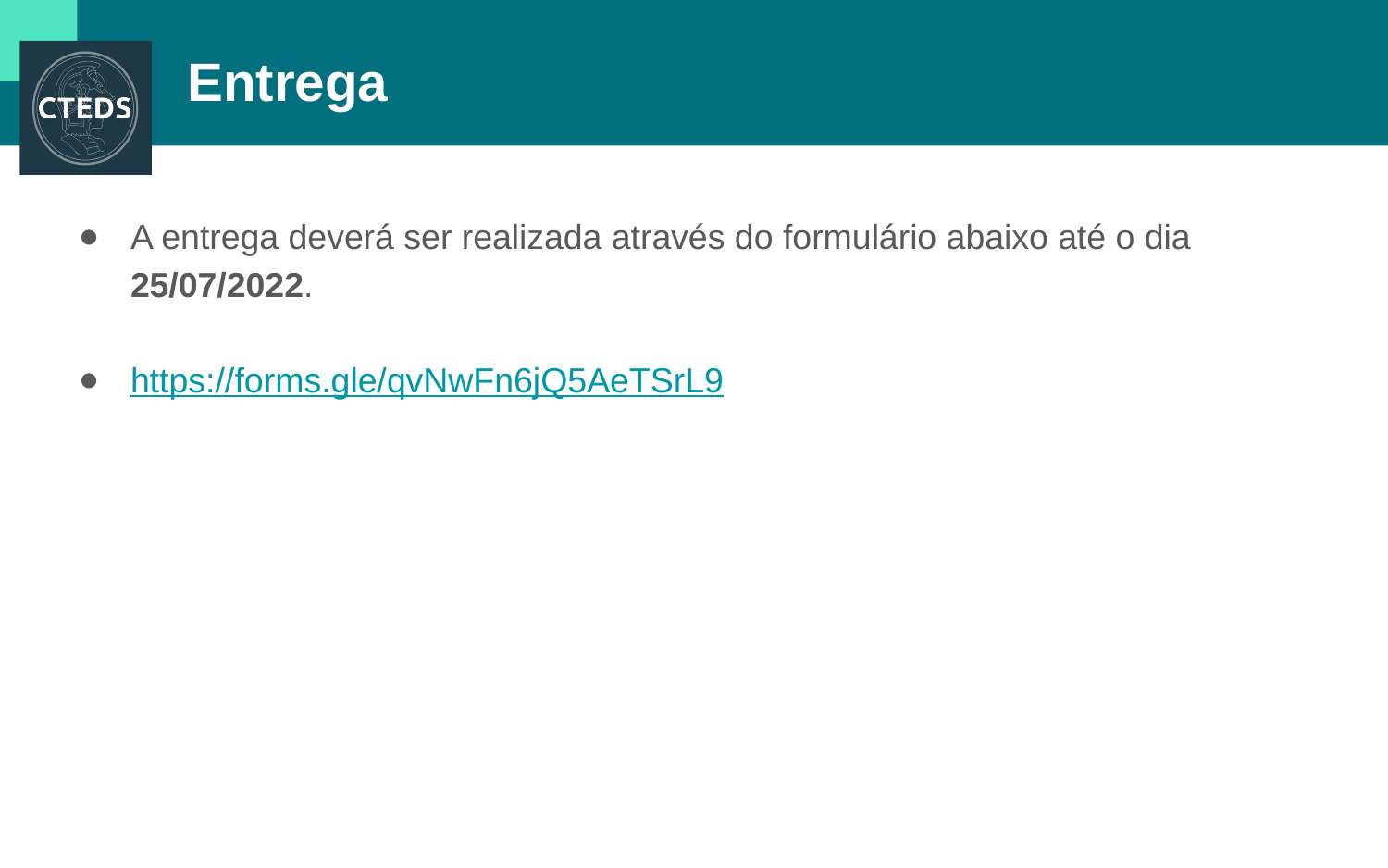

# Entrega
A entrega deverá ser realizada através do formulário abaixo até o dia 25/07/2022.

https://forms.gle/qvNwFn6jQ5AeTSrL9